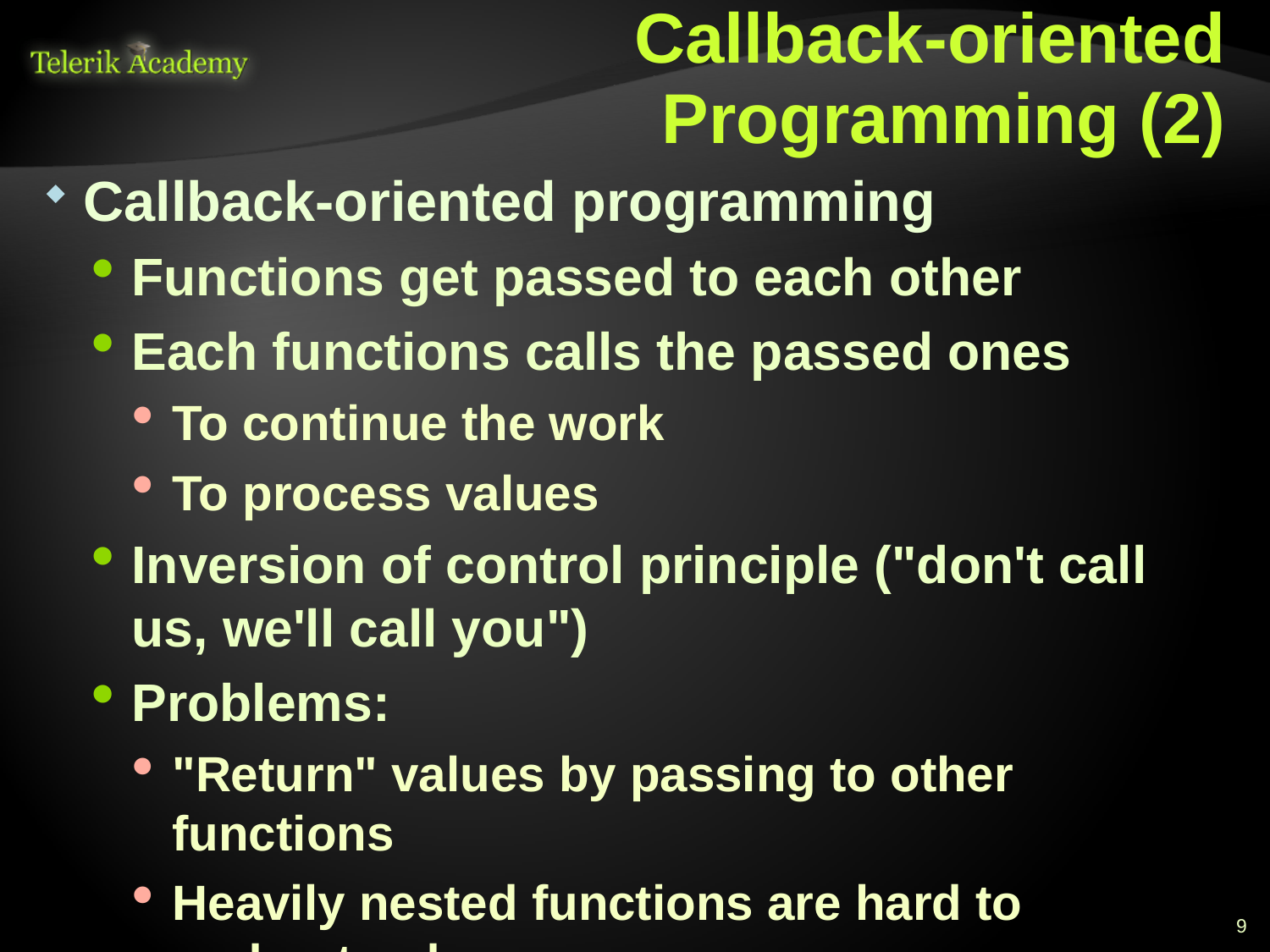

# Callback-oriented Programming (2)
Callback-oriented programming
Functions get passed to each other
Each functions calls the passed ones
To continue the work
To process values
Inversion of control principle ("don't call us, we'll call you")
Problems:
"Return" values by passing to other functions
Heavily nested functions are hard to understand
Errors and exceptions are a nightmare to process
9